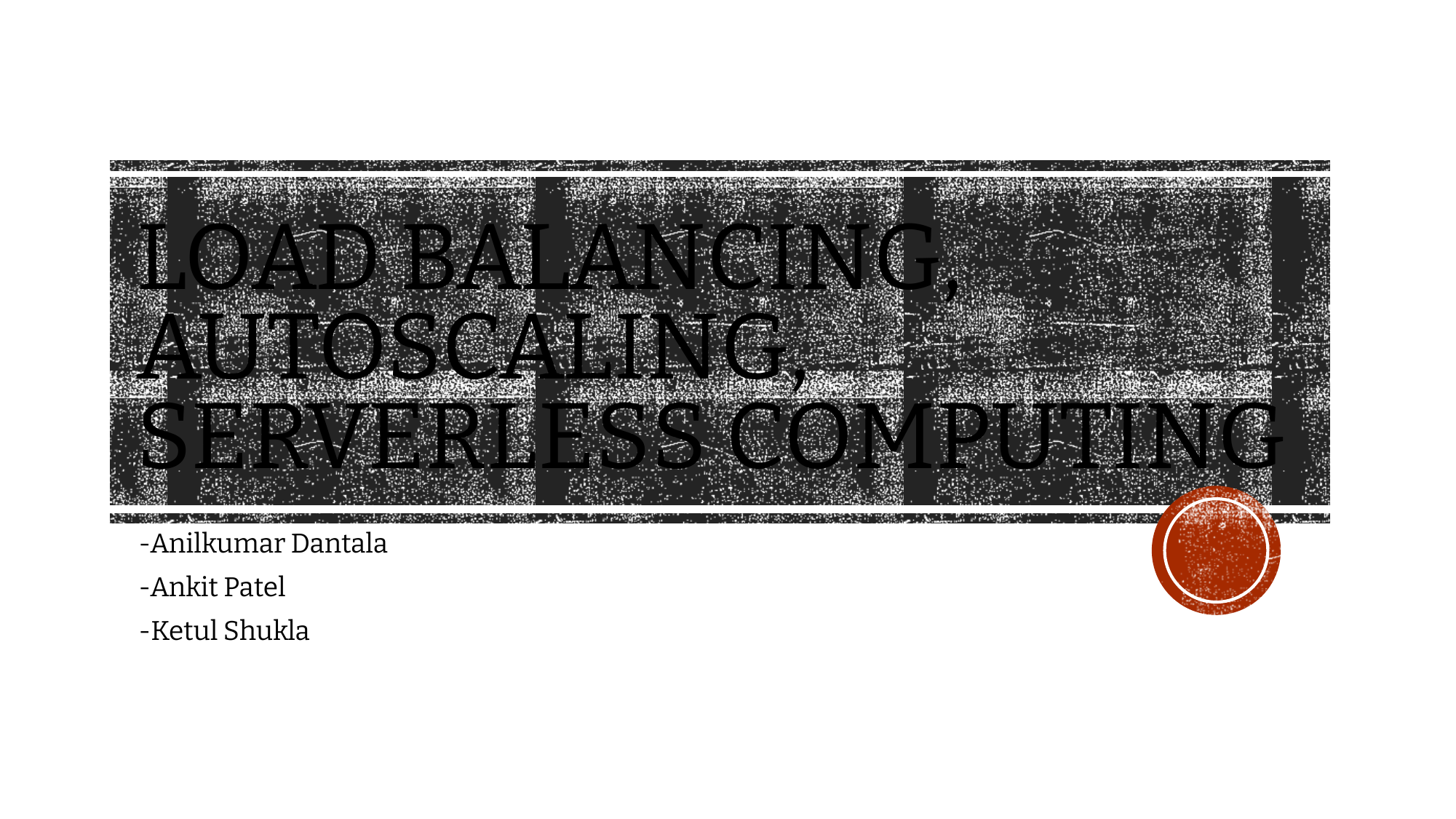

# Load Balancing, AutoScaling, Serverless Computing
-Anilkumar Dantala
-Ankit Patel
-Ketul Shukla